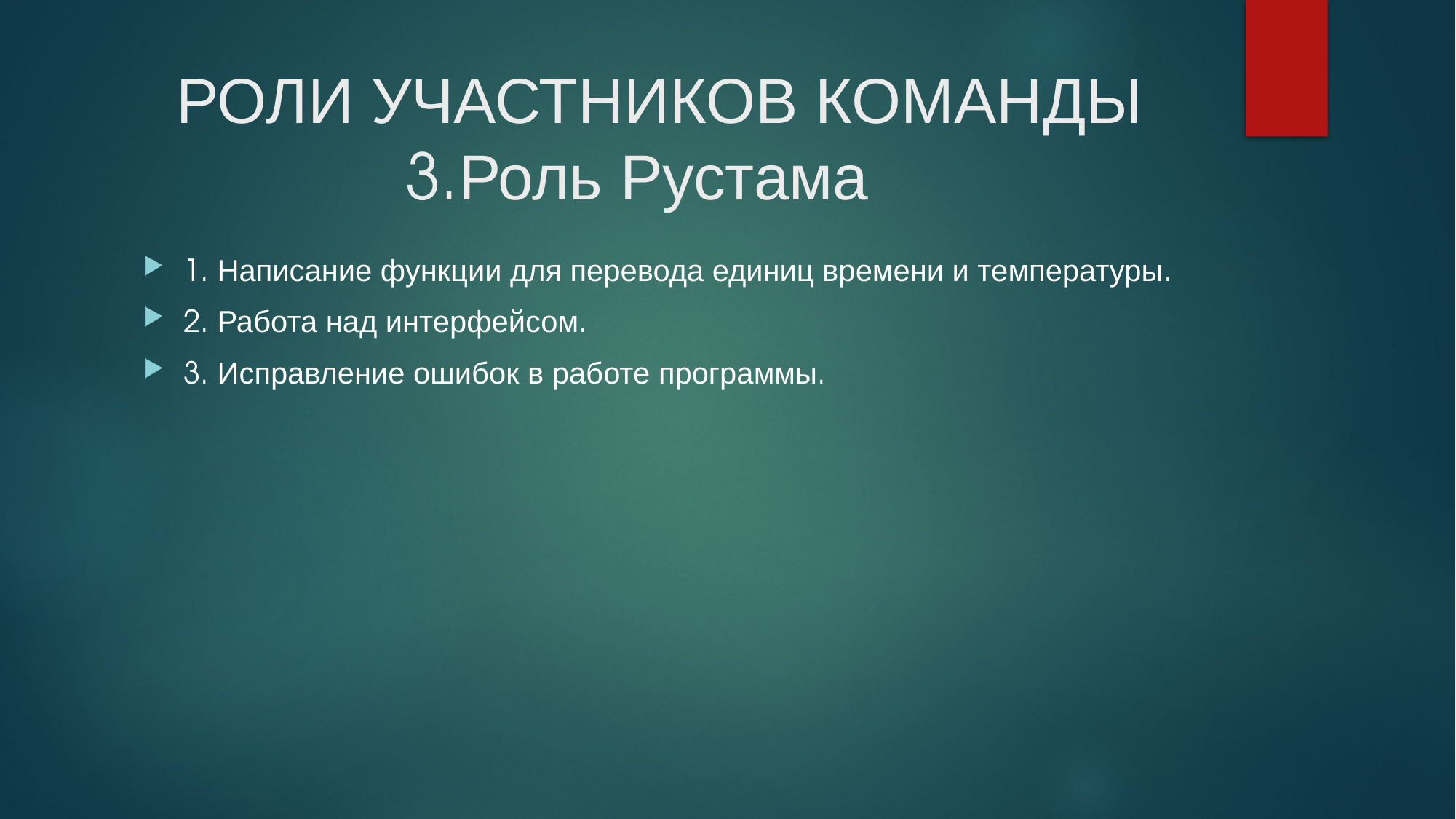

# РОЛИ УЧАСТНИКОВ КОМАНДЫ 3.Роль Рустама
1. Написание функции для перевода единиц времени и температуры.
2. Работа над интерфейсом.
3. Исправление ошибок в работе программы.